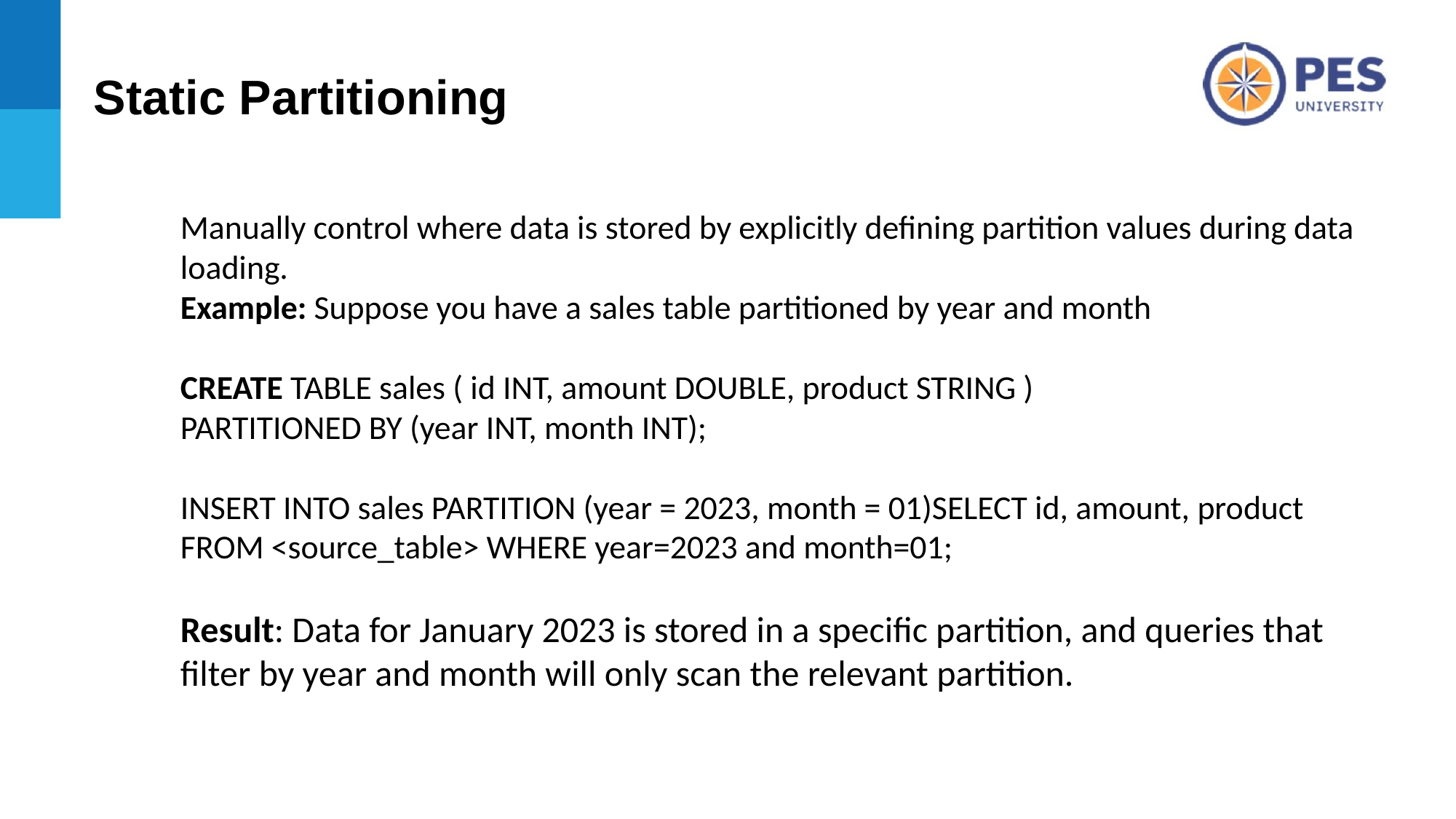

# Static Partitioning
Manually control where data is stored by explicitly defining partition values during data loading.
Example: Suppose you have a sales table partitioned by year and month

CREATE TABLE sales ( id INT, amount DOUBLE, product STRING )
PARTITIONED BY (year INT, month INT);

INSERT INTO sales PARTITION (year = 2023, month = 01)SELECT id, amount, product FROM <source_table> WHERE year=2023 and month=01;

Result: Data for January 2023 is stored in a specific partition, and queries that filter by year and month will only scan the relevant partition.